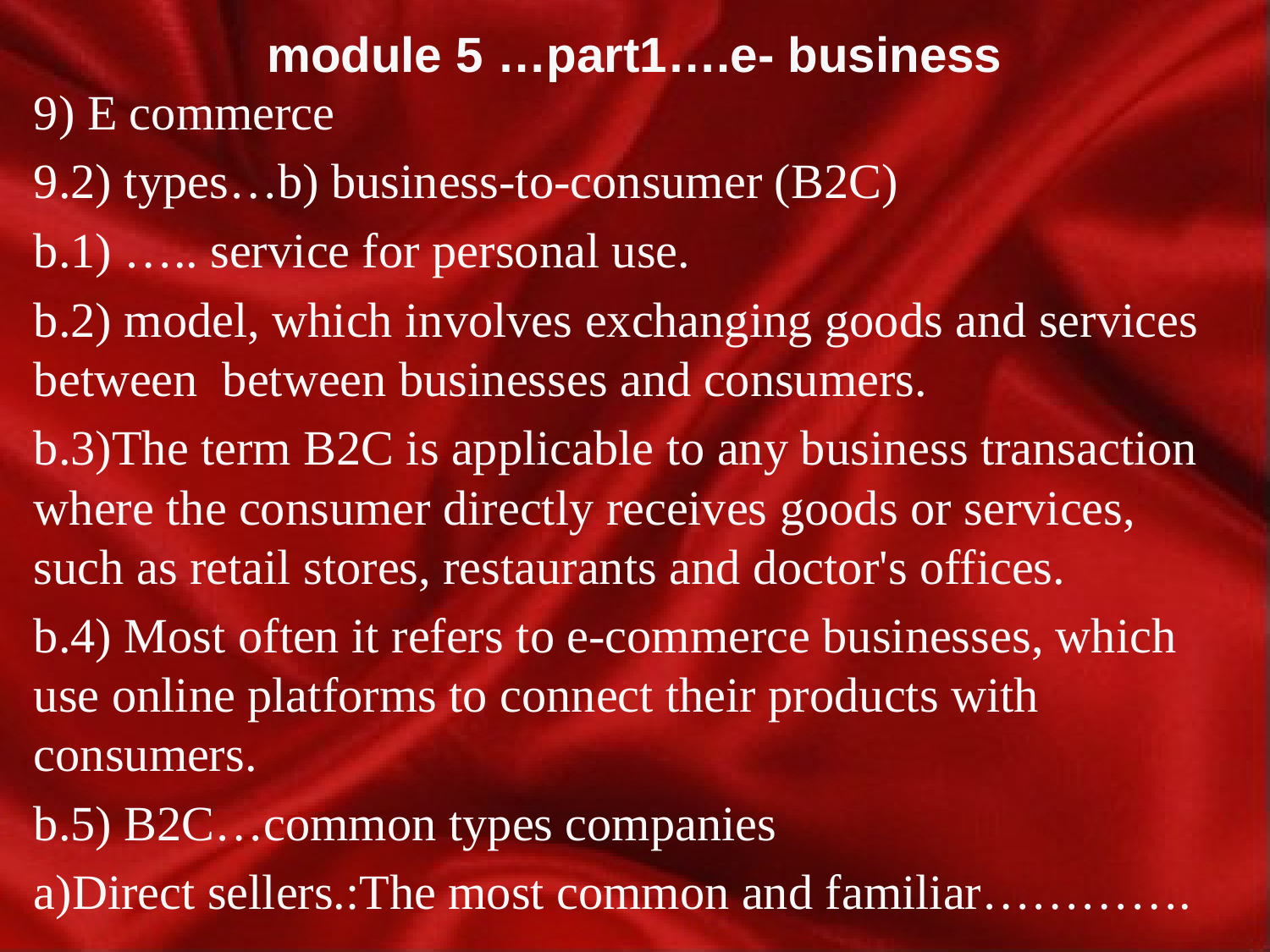

# module 5 …part1….e- business
9) E commerce
9.2) types…b) business-to-consumer (B2C)
b.1) ….. service for personal use.
b.2) model, which involves exchanging goods and services between  between businesses and consumers.
b.3)The term B2C is applicable to any business transaction where the consumer directly receives goods or services,  such as retail stores, restaurants and doctor's offices.
b.4) Most often it refers to e-commerce businesses, which use online platforms to connect their products with consumers.
b.5) B2C…common types companies
a)Direct sellers.:The most common and familiar………….